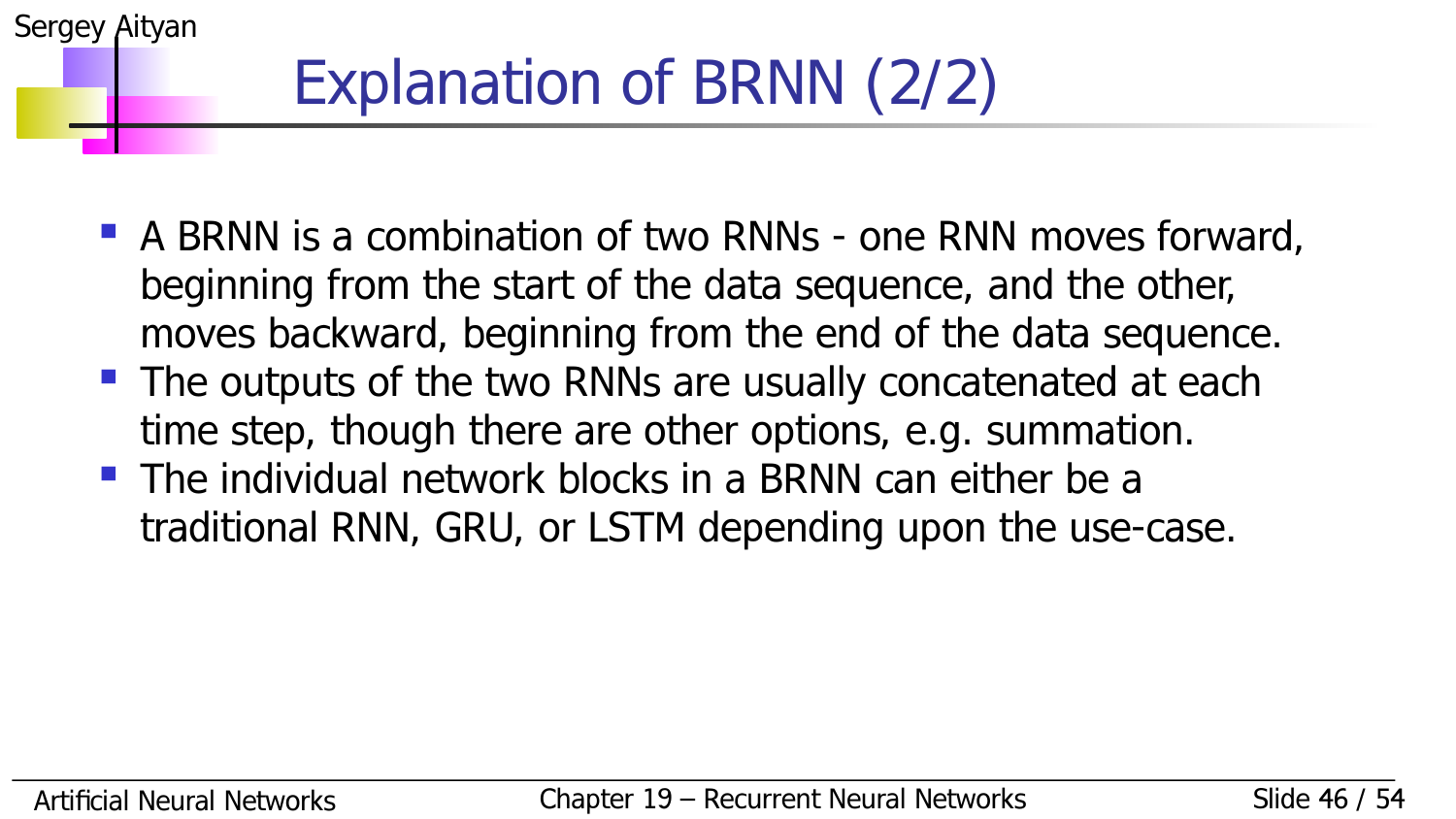

# Explanation of BRNN (2/2)
A BRNN is a combination of two RNNs - one RNN moves forward, beginning from the start of the data sequence, and the other, moves backward, beginning from the end of the data sequence.
The outputs of the two RNNs are usually concatenated at each time step, though there are other options, e.g. summation.
The individual network blocks in a BRNN can either be a traditional RNN, GRU, or LSTM depending upon the use-case.